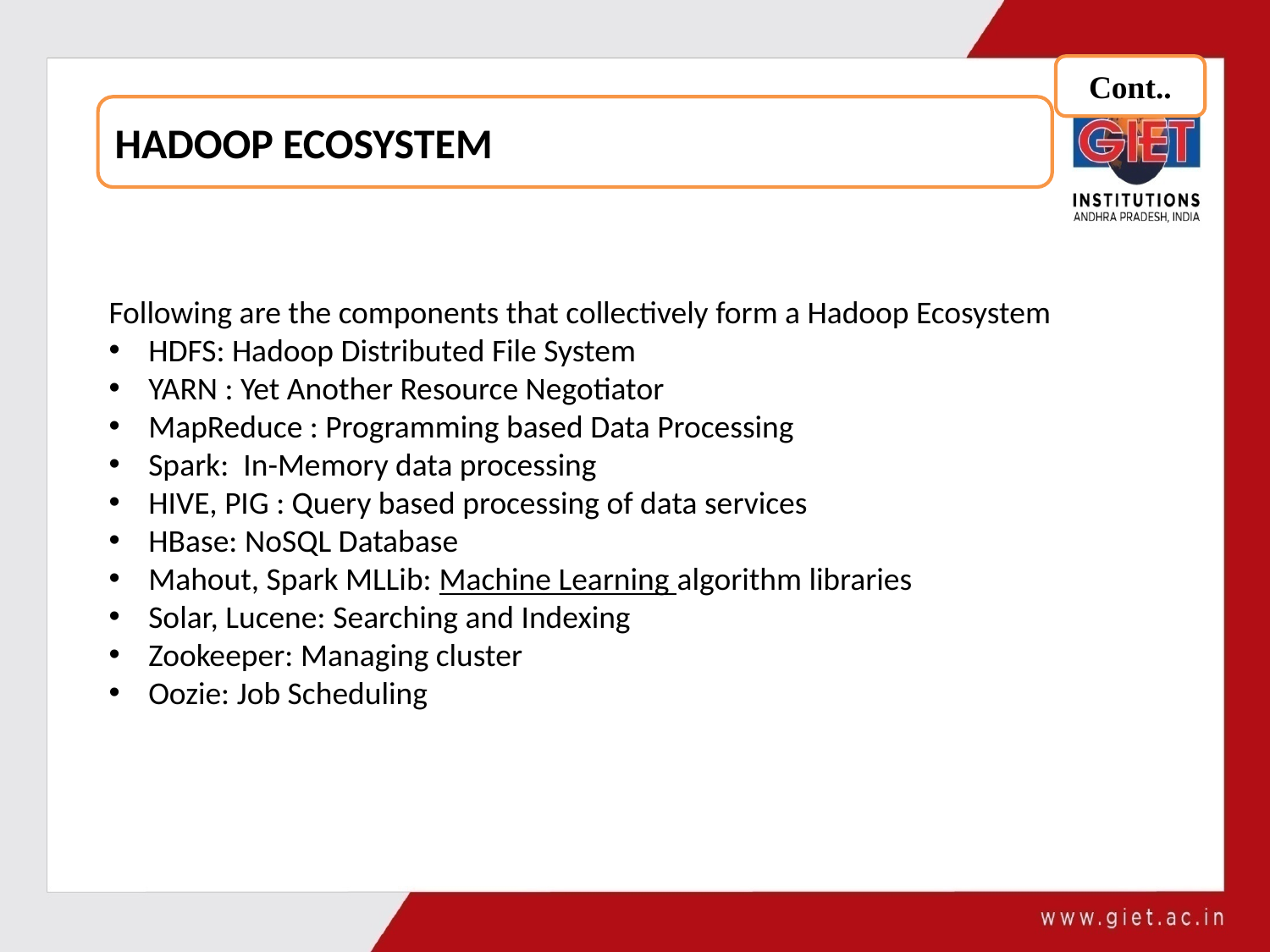

Cont..

HADOOP ECOSYSTEM

Following are the components that collectively form a Hadoop Ecosystem
HDFS: Hadoop Distributed File System
YARN : Yet Another Resource Negotiator
MapReduce : Programming based Data Processing
Spark:  In-Memory data processing
HIVE, PIG : Query based processing of data services
HBase: NoSQL Database
Mahout, Spark MLLib: Machine Learning algorithm libraries
Solar, Lucene: Searching and Indexing
Zookeeper: Managing cluster
Oozie: Job Scheduling